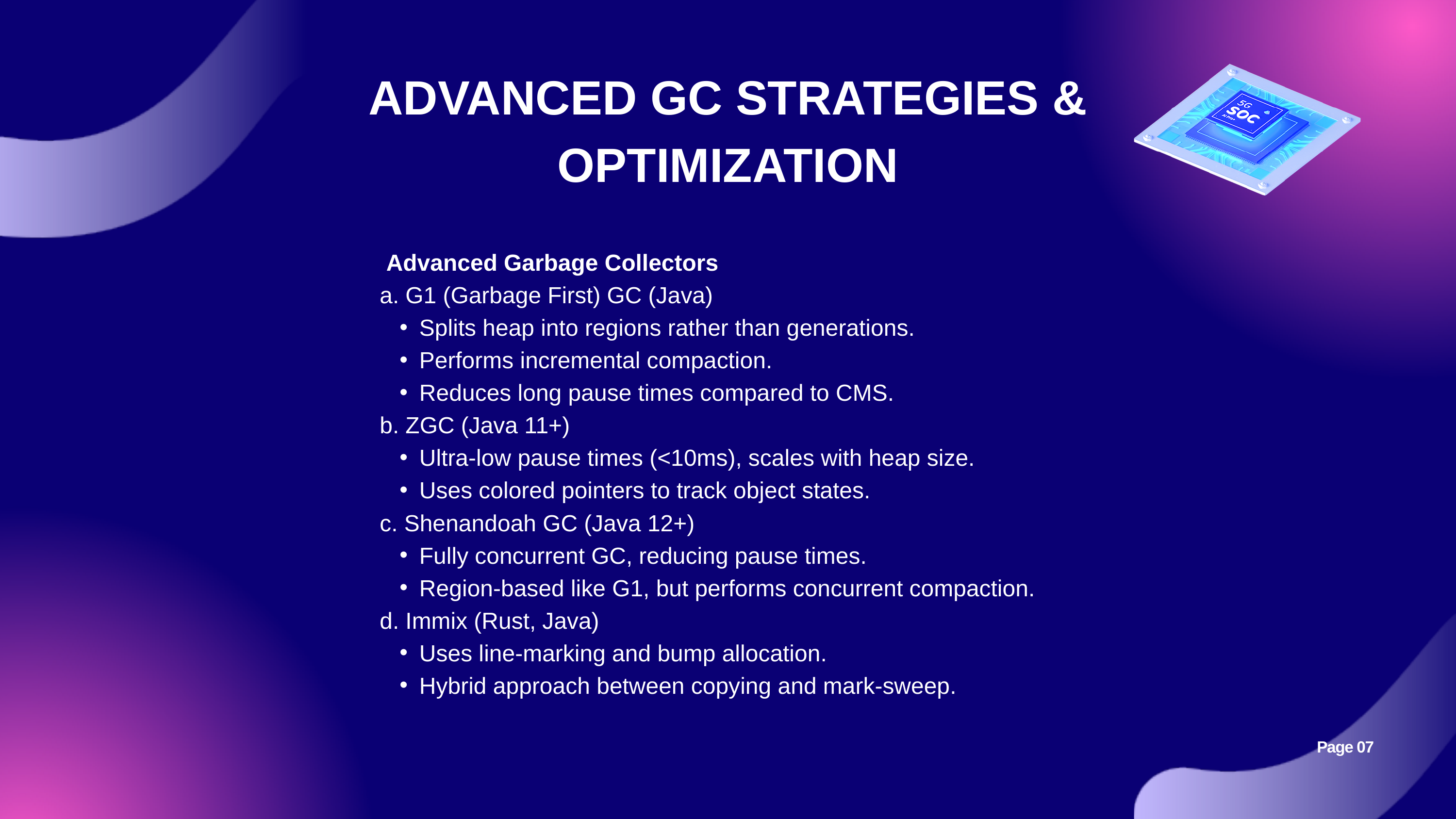

ADVANCED GC STRATEGIES & OPTIMIZATION

 Advanced Garbage Collectors
a. G1 (Garbage First) GC (Java)
Splits heap into regions rather than generations.
Performs incremental compaction.
Reduces long pause times compared to CMS.
b. ZGC (Java 11+)
Ultra-low pause times (<10ms), scales with heap size.
Uses colored pointers to track object states.
c. Shenandoah GC (Java 12+)
Fully concurrent GC, reducing pause times.
Region-based like G1, but performs concurrent compaction.
d. Immix (Rust, Java)
Uses line-marking and bump allocation.
Hybrid approach between copying and mark-sweep.

Page 07